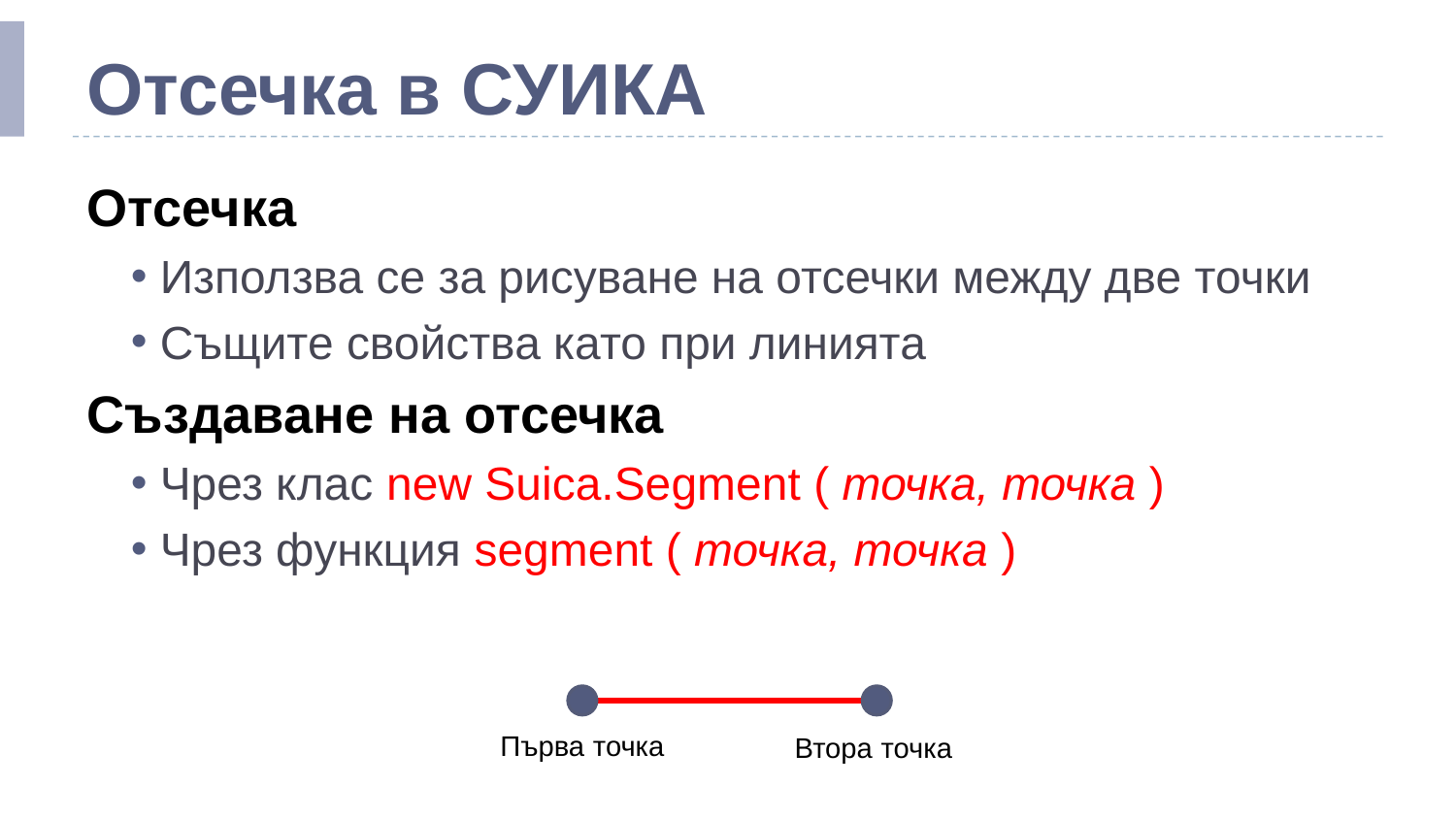

# Отсечка в СУИКА
Отсечка
Използва се за рисуване на отсечки между две точки
Същите свойства като при линията
Създаване на отсечка
Чрез клас new Suica.Segment ( точка, точка )
Чрез функция segment ( точка, точка )

Първа точка
Втора точка